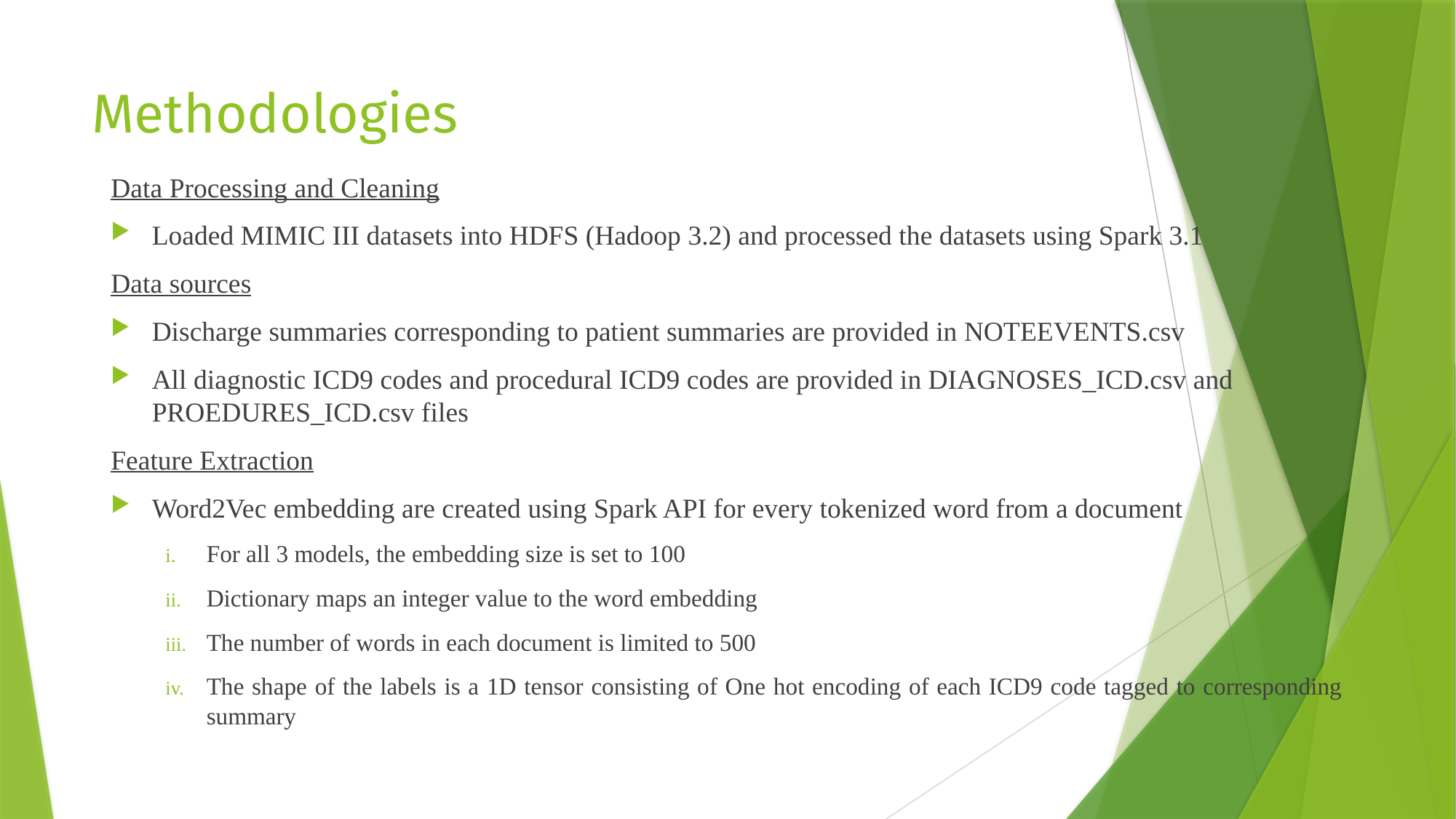

# Methodologies
Data Processing and Cleaning
Loaded MIMIC III datasets into HDFS (Hadoop 3.2) and processed the datasets using Spark 3.1
Data sources
Discharge summaries corresponding to patient summaries are provided in NOTEEVENTS.csv
All diagnostic ICD9 codes and procedural ICD9 codes are provided in DIAGNOSES_ICD.csv and PROEDURES_ICD.csv files
Feature Extraction
Word2Vec embedding are created using Spark API for every tokenized word from a document
For all 3 models, the embedding size is set to 100
Dictionary maps an integer value to the word embedding
The number of words in each document is limited to 500
The shape of the labels is a 1D tensor consisting of One hot encoding of each ICD9 code tagged to corresponding summary